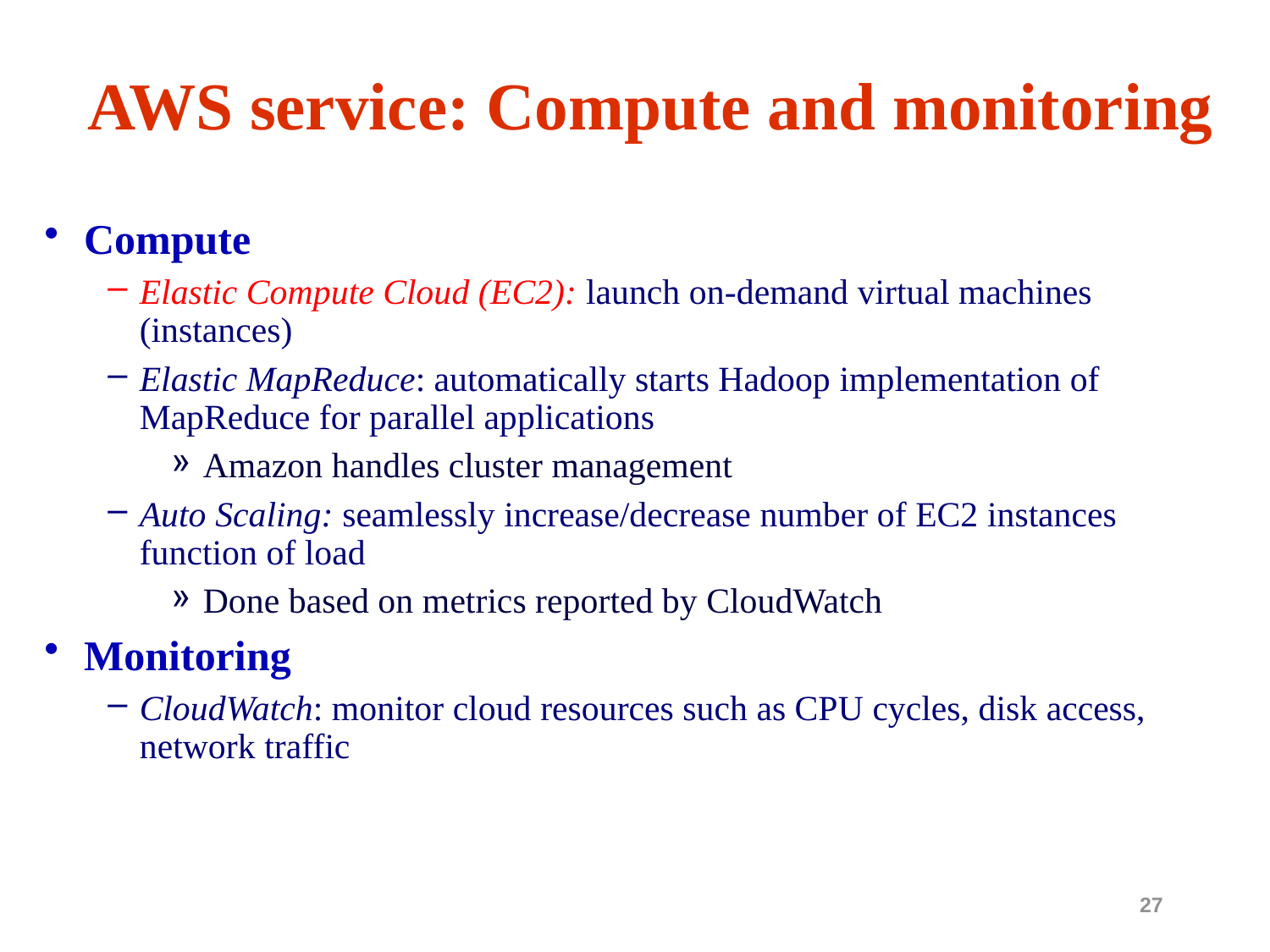

# AWS service: Compute and monitoring
Compute
Elastic Compute Cloud (EC2): launch on-demand virtual machines (instances)
Elastic MapReduce: automatically starts Hadoop implementation of MapReduce for parallel applications
Amazon handles cluster management
Auto Scaling: seamlessly increase/decrease number of EC2 instances function of load
Done based on metrics reported by CloudWatch
Monitoring
CloudWatch: monitor cloud resources such as CPU cycles, disk access, network traffic